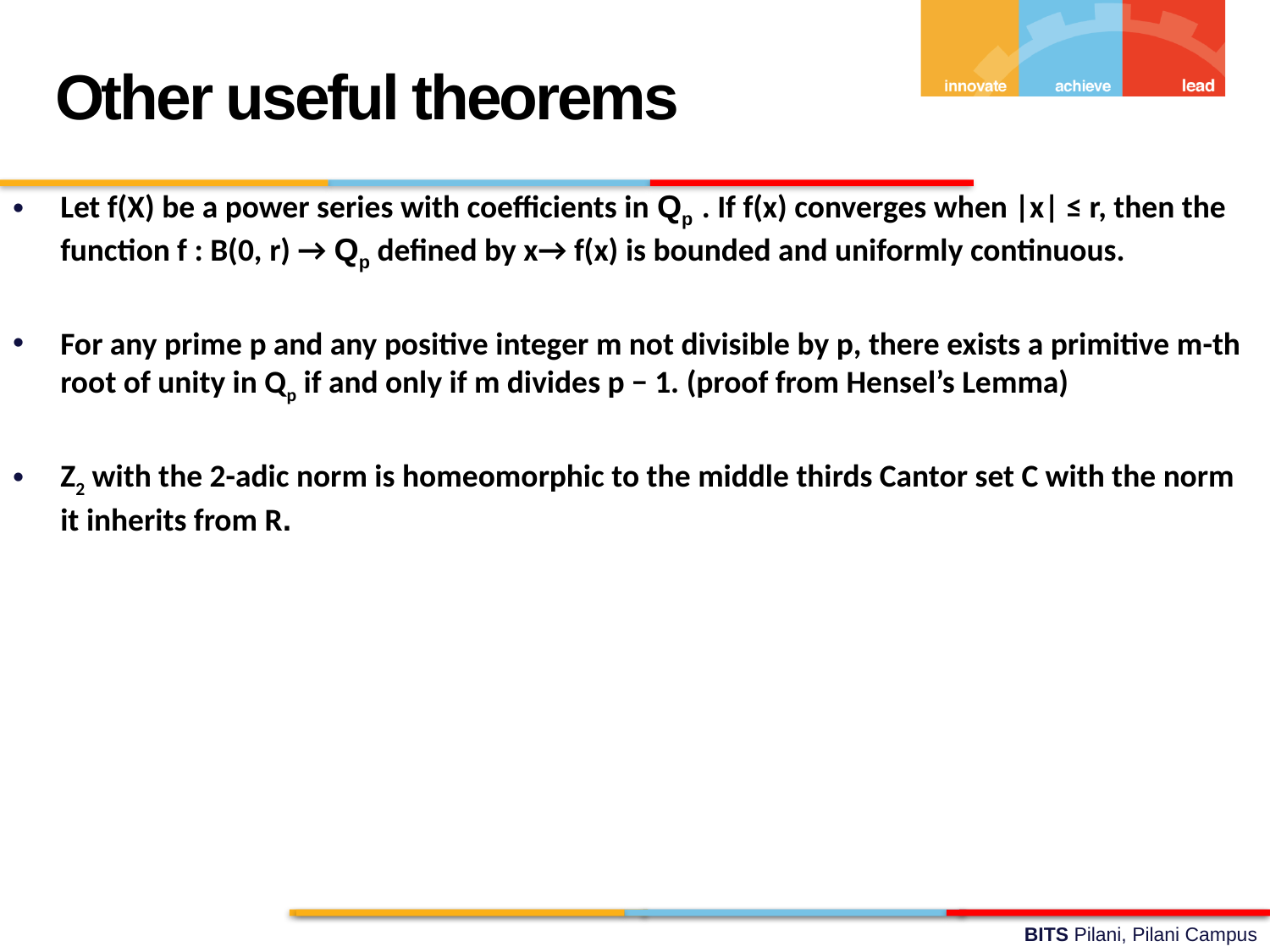

Other useful theorems
Let f(X) be a power series with coefficients in Qp . If f(x) converges when |x| ≤ r, then the function f : B(0, r) → Qp defined by x→ f(x) is bounded and uniformly continuous.

For any prime p and any positive integer m not divisible by p, there exists a primitive m-th root of unity in Qp if and only if m divides p − 1. (proof from Hensel’s Lemma)

Z2 with the 2-adic norm is homeomorphic to the middle thirds Cantor set C with the norm it inherits from R.